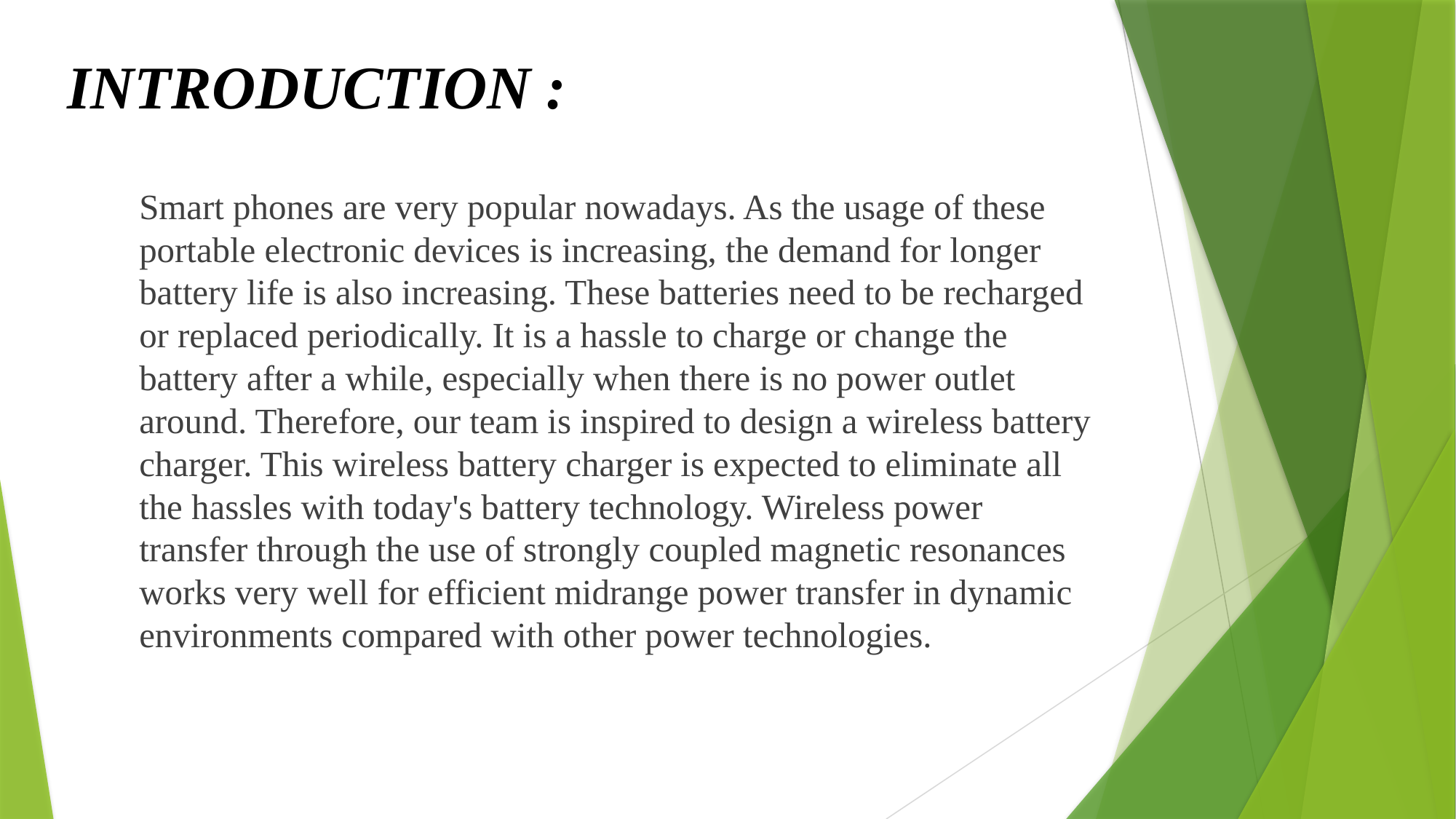

# INTRODUCTION :
Smart phones are very popular nowadays. As the usage of these portable electronic devices is increasing, the demand for longer battery life is also increasing. These batteries need to be recharged or replaced periodically. It is a hassle to charge or change the battery after a while, especially when there is no power outlet around. Therefore, our team is inspired to design a wireless battery charger. This wireless battery charger is expected to eliminate all the hassles with today's battery technology. Wireless power transfer through the use of strongly coupled magnetic resonances works very well for efficient midrange power transfer in dynamic environments compared with other power technologies.